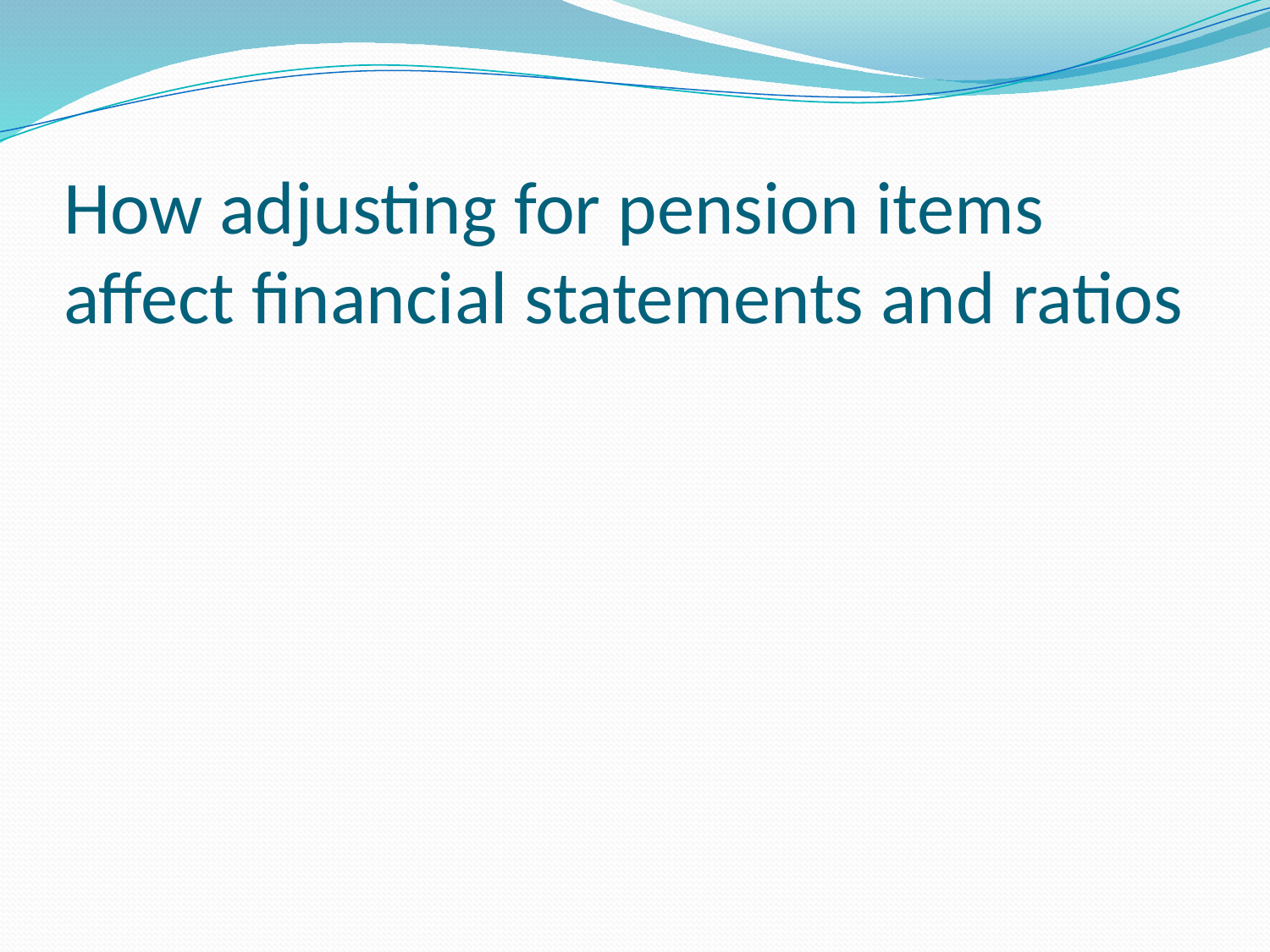

# How adjusting for pension items affect financial statements and ratios